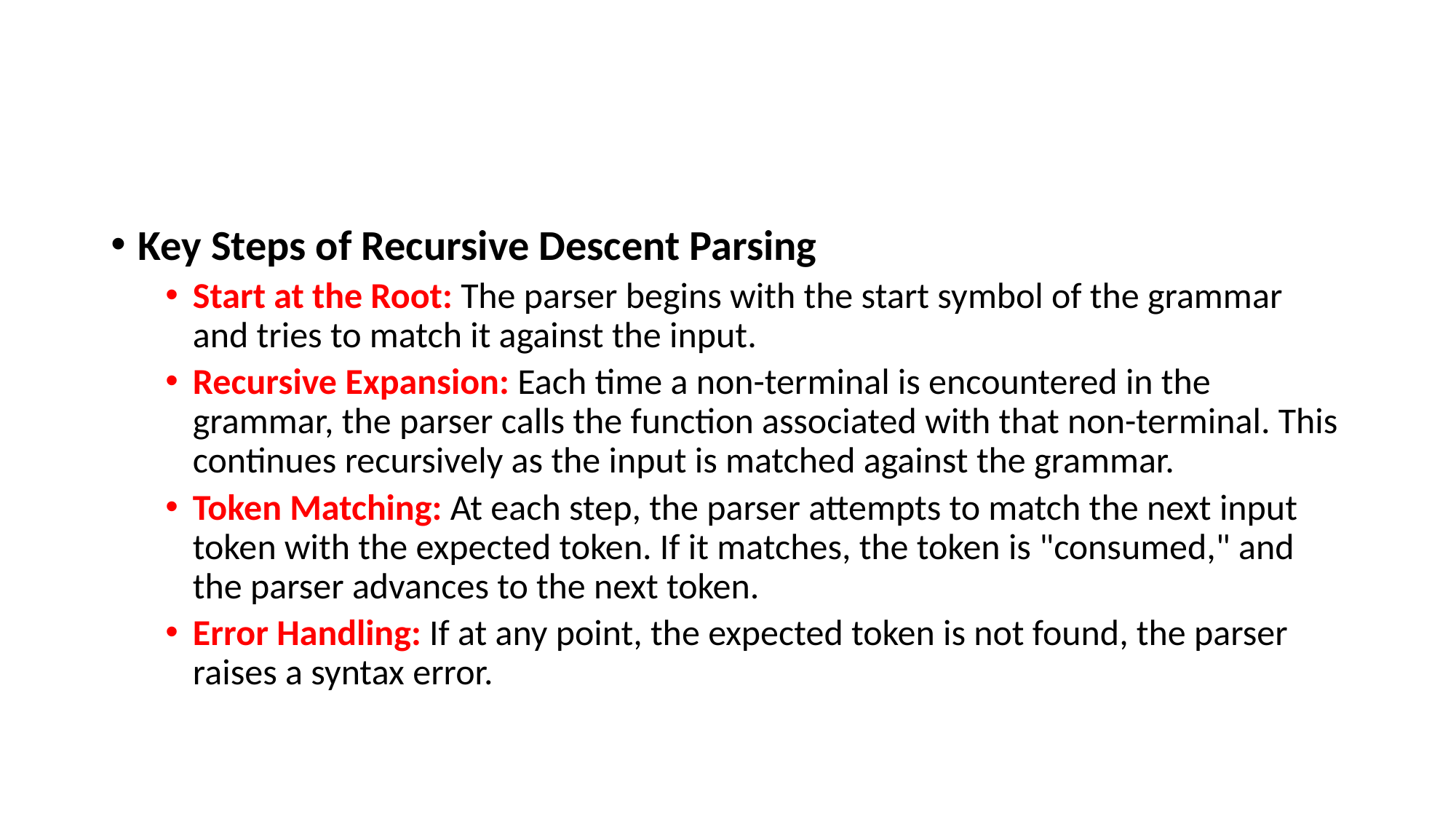

#
Key Steps of Recursive Descent Parsing
Start at the Root: The parser begins with the start symbol of the grammar  and tries to match it against the input.
Recursive Expansion: Each time a non-terminal is encountered in the grammar, the parser calls the function associated with that non-terminal. This continues recursively as the input is matched against the grammar.
Token Matching: At each step, the parser attempts to match the next input token with the expected token. If it matches, the token is "consumed," and the parser advances to the next token.
Error Handling: If at any point, the expected token is not found, the parser raises a syntax error.